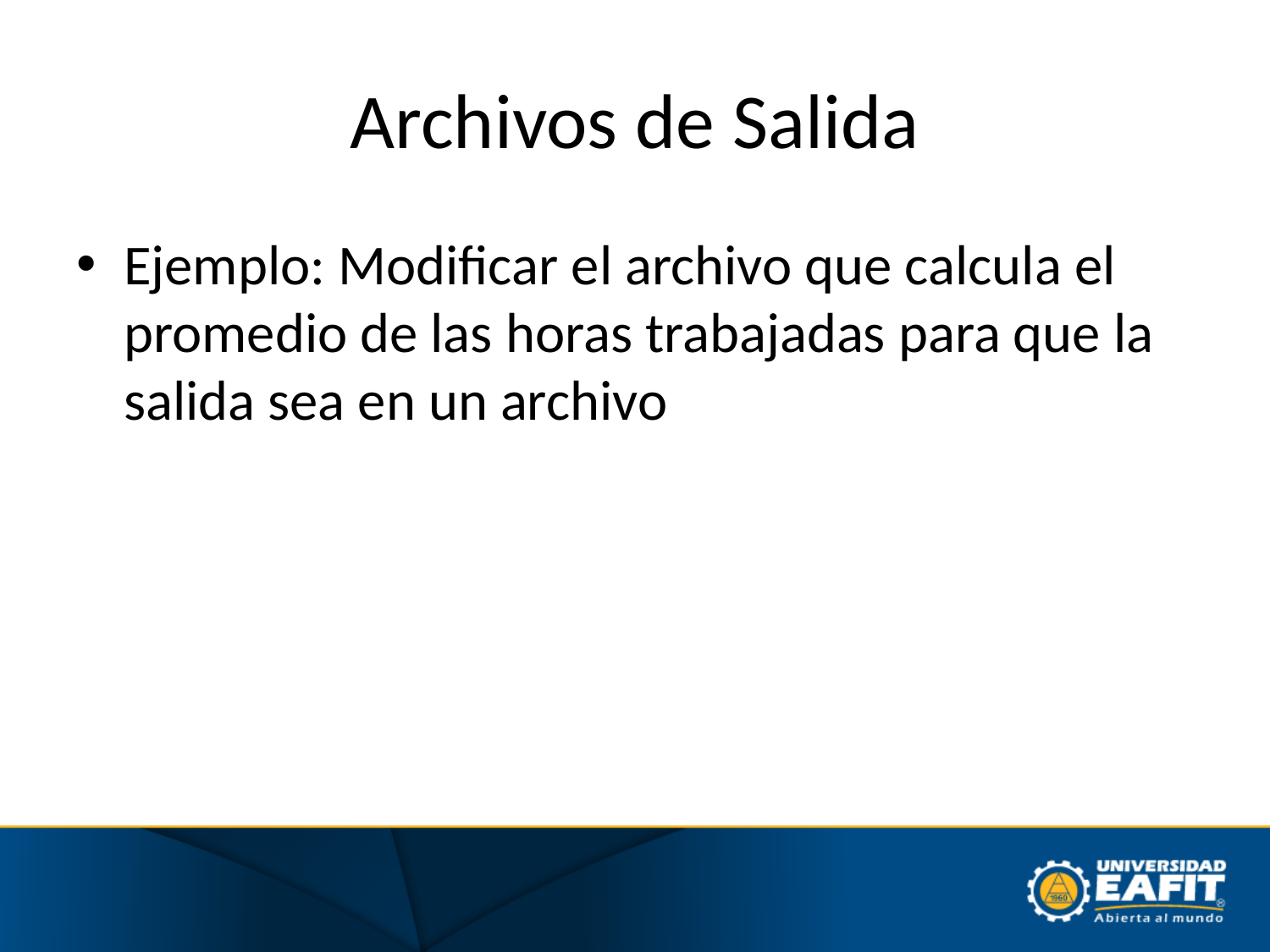

# Archivos de Salida
Ejemplo: Modificar el archivo que calcula el promedio de las horas trabajadas para que la salida sea en un archivo